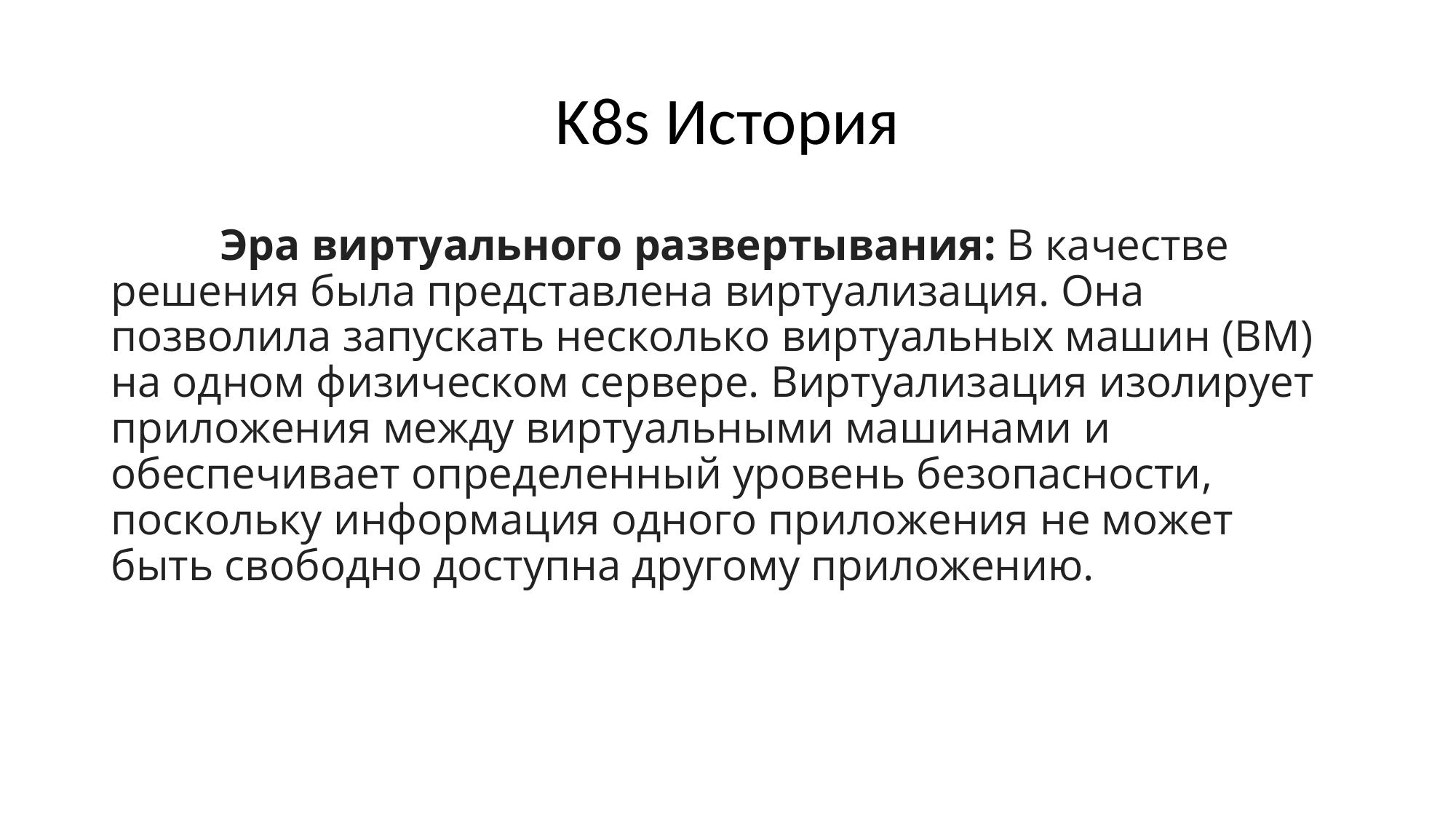

# K8s История
	Эра виртуального развертывания: В качестве решения была представлена виртуализация. Она позволила запускать несколько виртуальных машин (ВМ) на одном физическом сервере. Виртуализация изолирует приложения между виртуальными машинами и обеспечивает определенный уровень безопасности, поскольку информация одного приложения не может быть свободно доступна другому приложению.